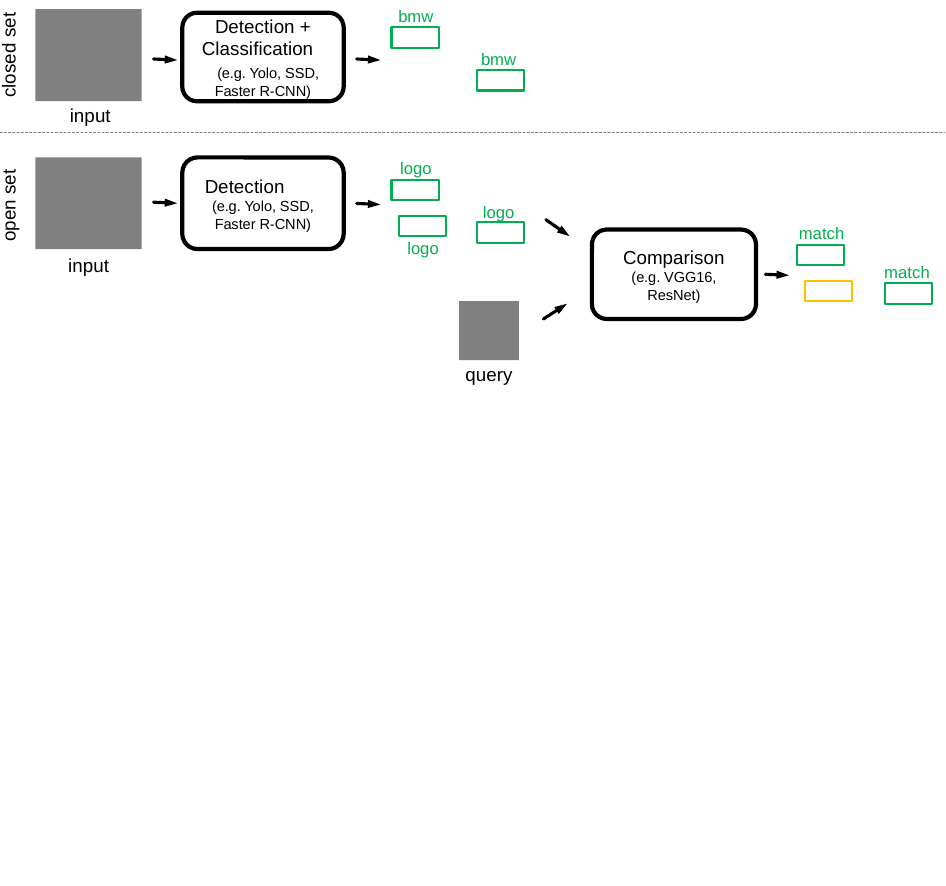

bmw

Detection + Classification     (e.g. Yolo, SSD, Faster R-CNN)

closed set
bmw

input
logo

Detection        (e.g. Yolo, SSD, Faster R-CNN)

open set
logo
match

Comparison (e.g. VGG16, ResNet)
logo

input
match

query